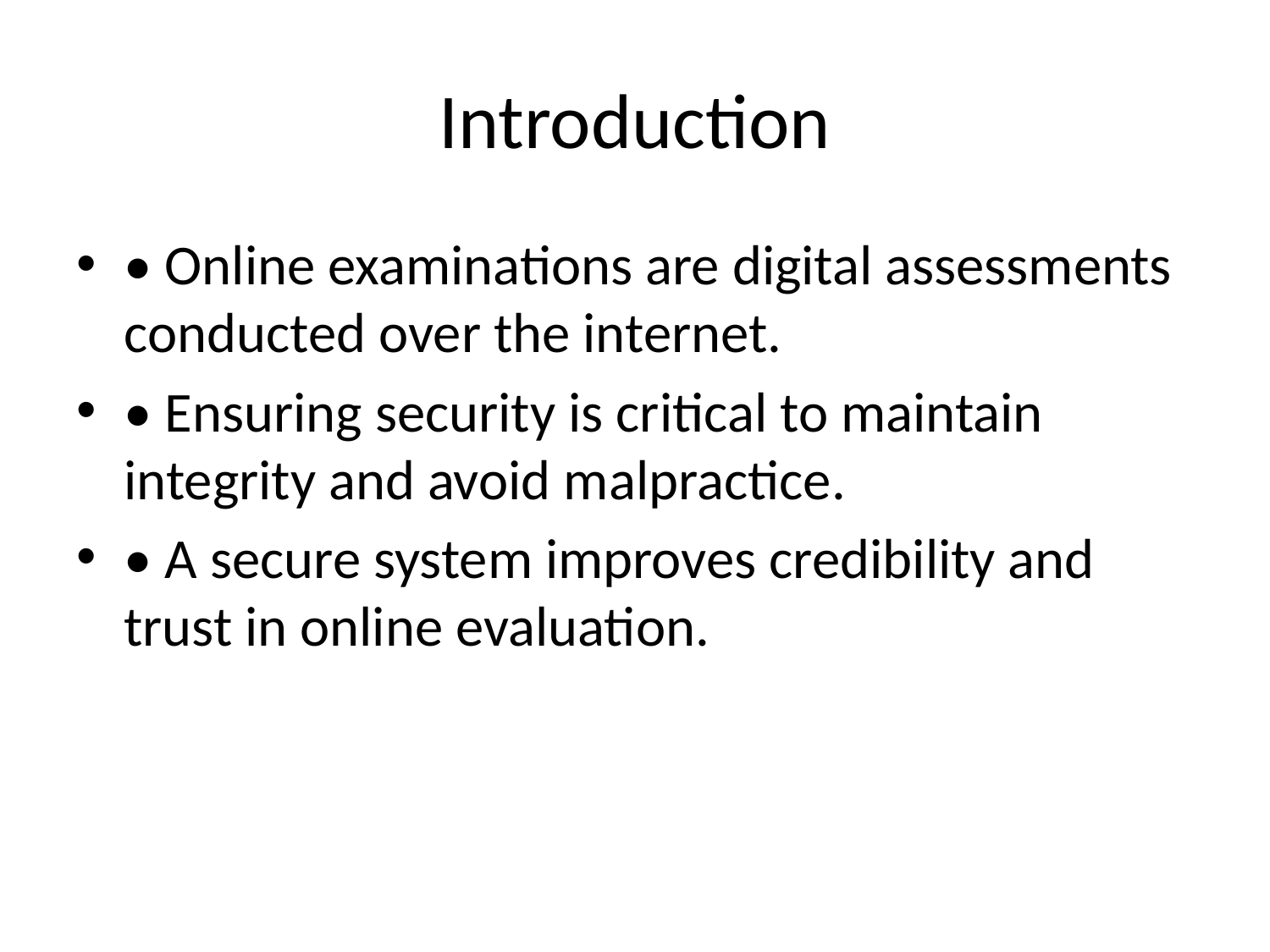

# Introduction
• Online examinations are digital assessments conducted over the internet.
• Ensuring security is critical to maintain integrity and avoid malpractice.
• A secure system improves credibility and trust in online evaluation.